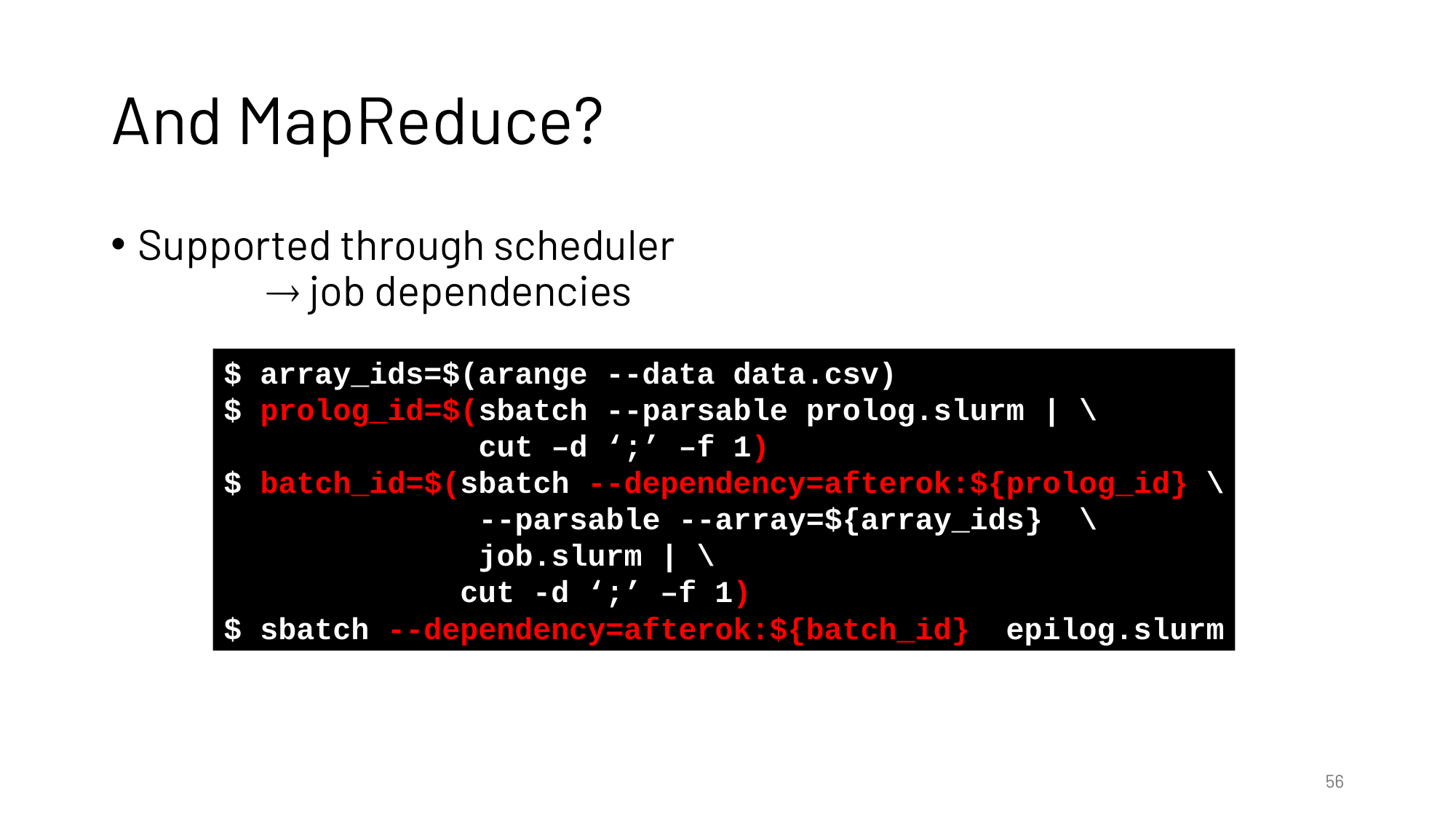

# And MapReduce?
Supported through scheduler
               → job dependencies
$ array_ids=$(arange --data data.csv)
$ prolog_id=$(sbatch --parsable prolog.slurm | \
              cut –d ‘;’ –f 1)
$ batch_id=$(sbatch --dependency=afterok:${prolog_id} \
              --parsable --array=${array_ids}  \
              job.slurm | \
             cut -d ‘;’ –f 1)
$ sbatch --dependency=afterok:${batch_id}  epilog.slurm
56